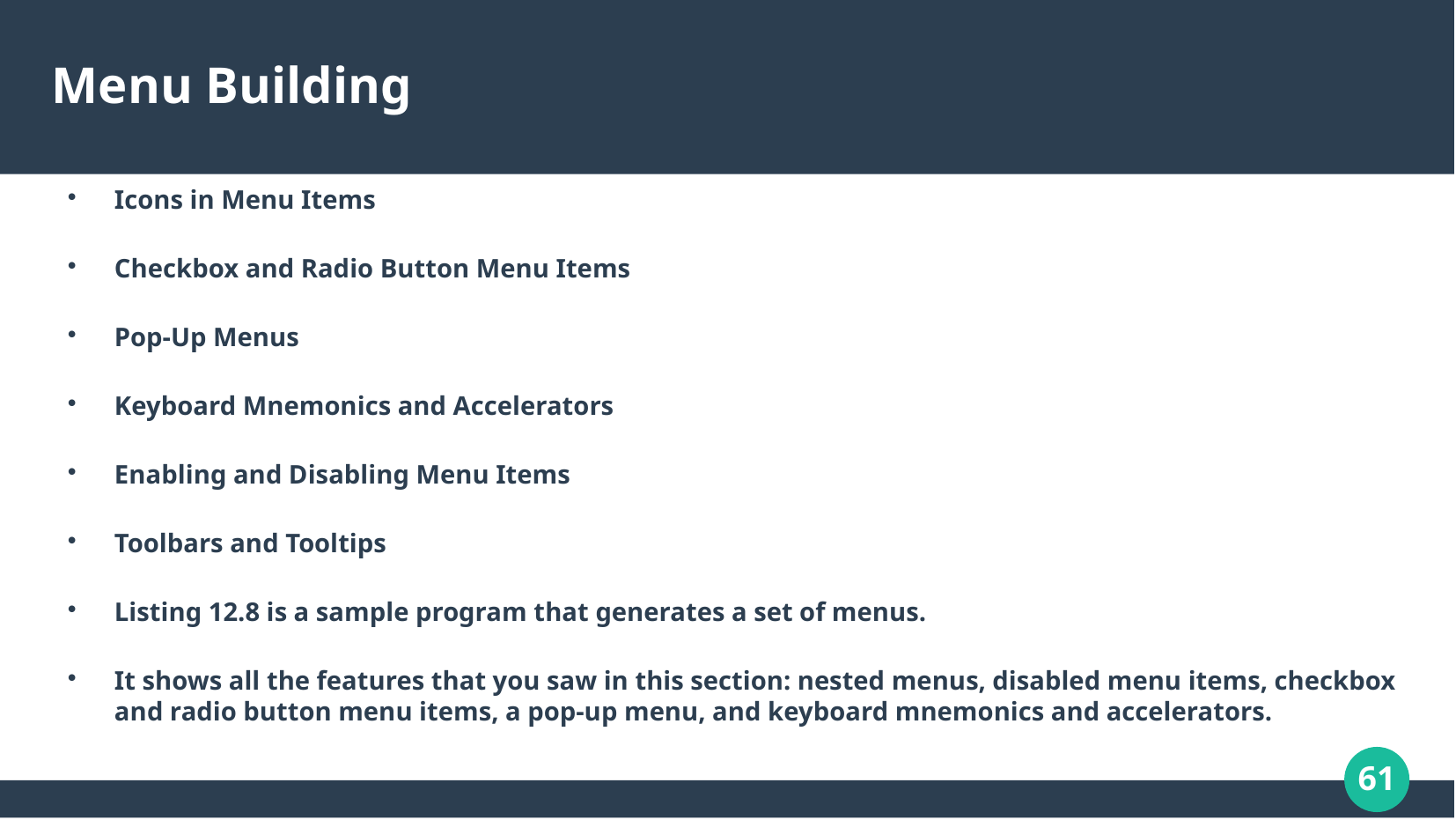

# Menu Building
Icons in Menu Items
Checkbox and Radio Button Menu Items
Pop-Up Menus
Keyboard Mnemonics and Accelerators
Enabling and Disabling Menu Items
Toolbars and Tooltips
Listing 12.8 is a sample program that generates a set of menus.
It shows all the features that you saw in this section: nested menus, disabled menu items, checkbox and radio button menu items, a pop-up menu, and keyboard mnemonics and accelerators.